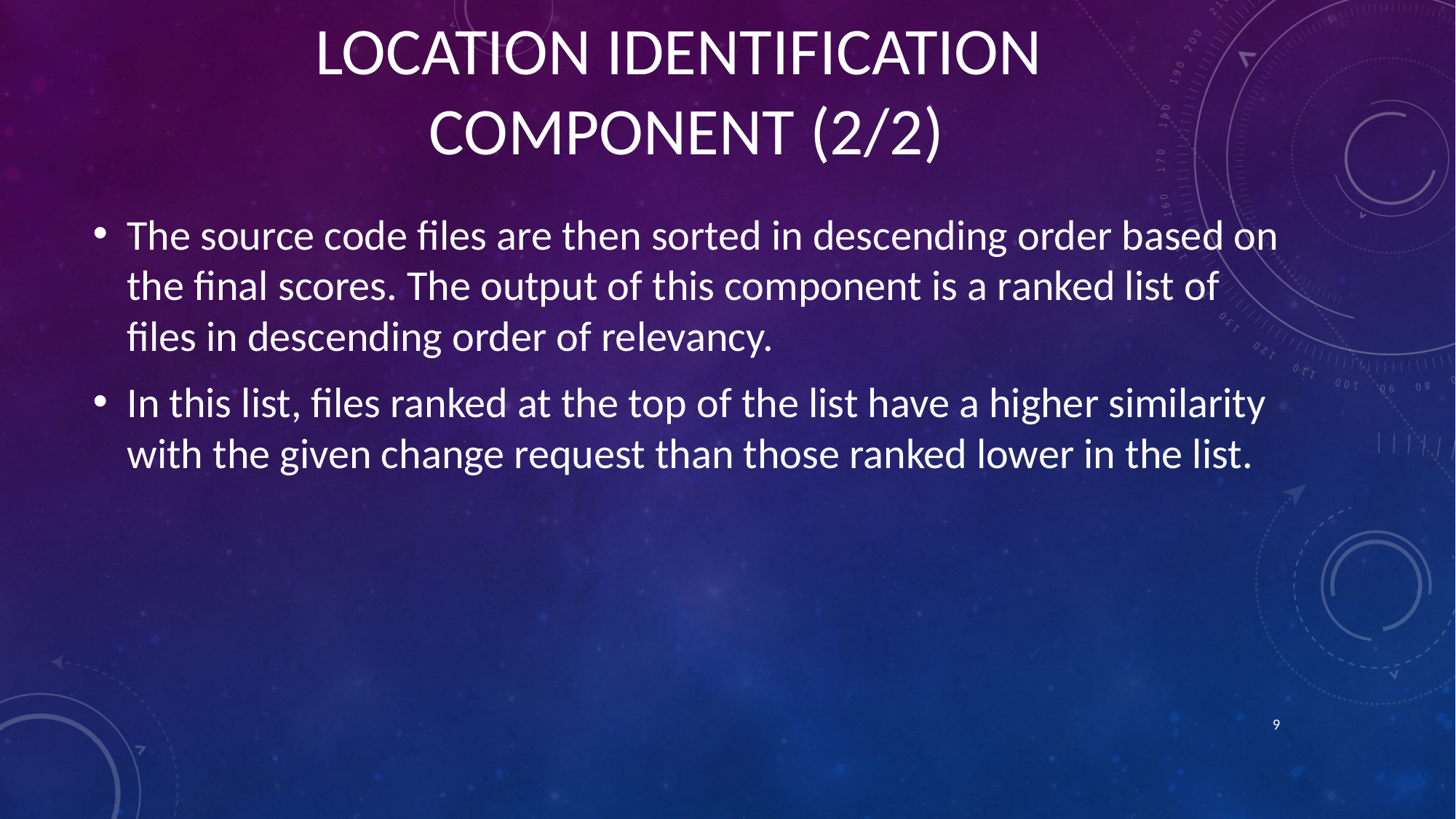

# Location identification component (2/2)
The source code files are then sorted in descending order based on the final scores. The output of this component is a ranked list of files in descending order of relevancy.
In this list, files ranked at the top of the list have a higher similarity with the given change request than those ranked lower in the list.
9